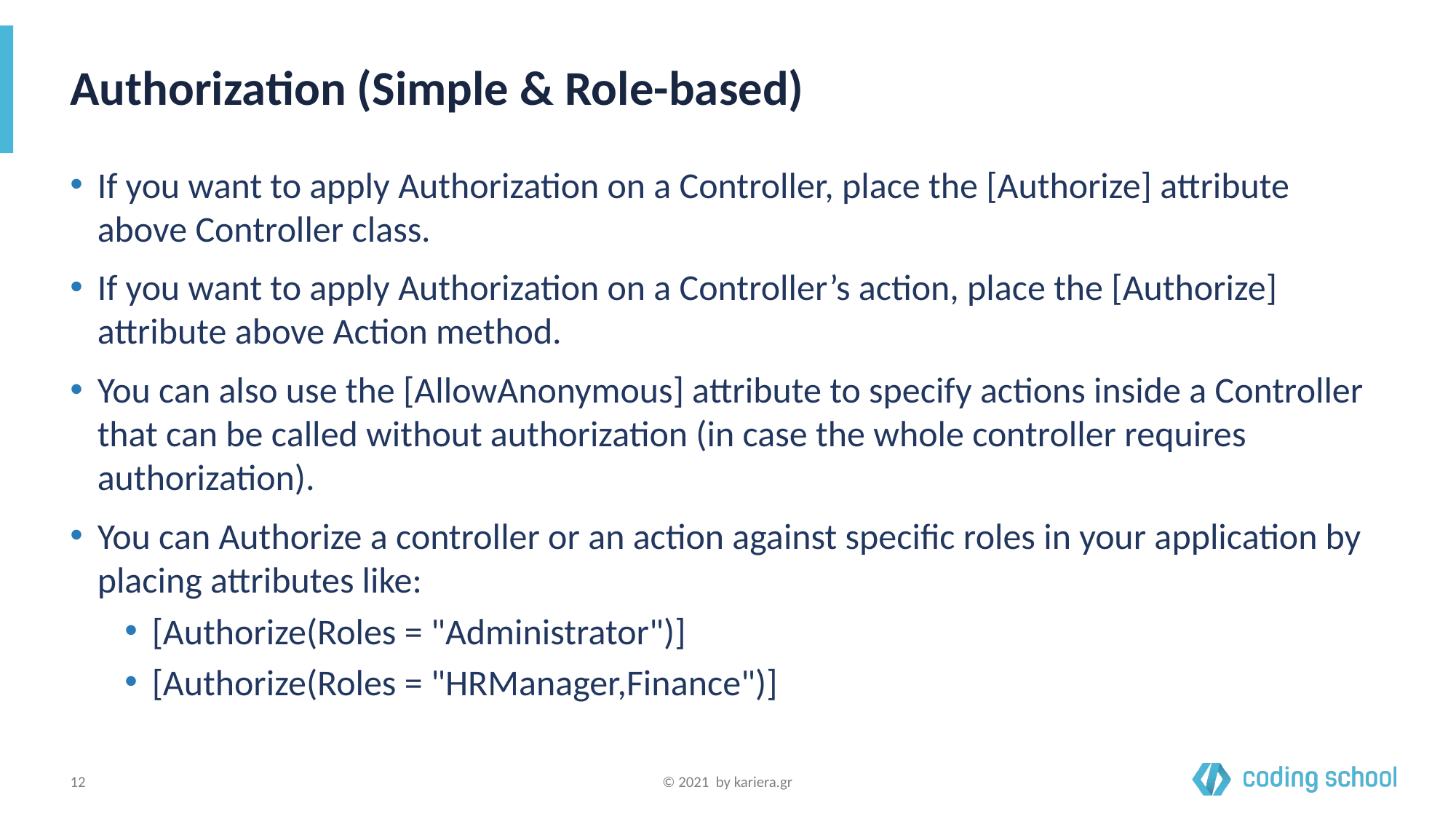

# Authorization (Simple & Role-based)
If you want to apply Authorization on a Controller, place the [Authorize] attribute above Controller class.
If you want to apply Authorization on a Controller’s action, place the [Authorize] attribute above Action method.
You can also use the [AllowAnonymous] attribute to specify actions inside a Controller that can be called without authorization (in case the whole controller requires authorization).
You can Authorize a controller or an action against specific roles in your application by placing attributes like:
[Authorize(Roles = "Administrator")]
[Authorize(Roles = "HRManager,Finance")]
12
© 2021  by kariera.gr